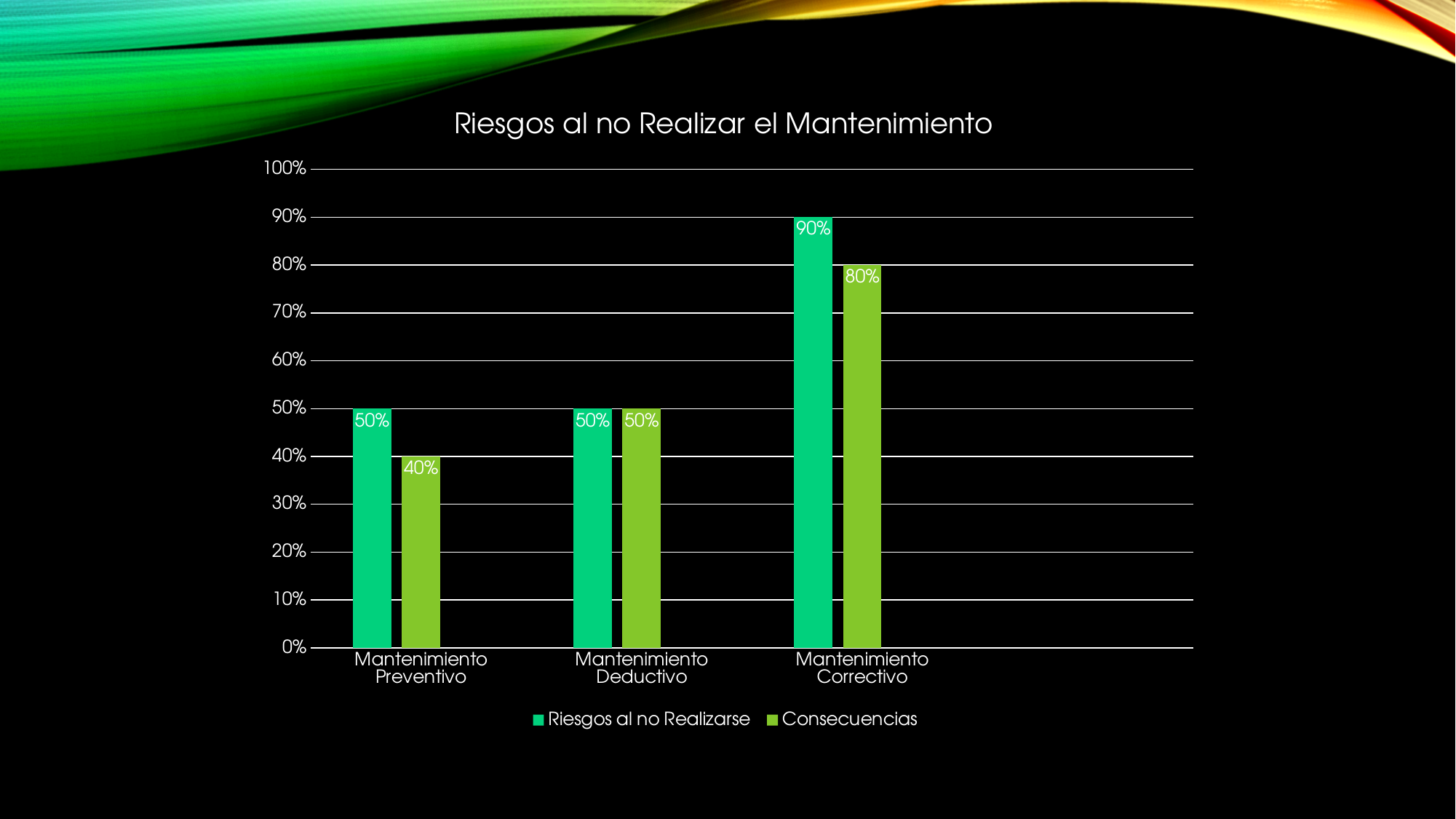

### Chart: Riesgos al no Realizar el Mantenimiento

| Category | Riesgos al no Realizarse  | Consecuencias  | Columna1 |
|---|---|---|---|
| Mantenimiento Preventivo | 0.5 | 0.4 | None |
| Mantenimiento Deductivo | 0.5 | 0.5 | None |
| Mantenimiento Correctivo | 0.9 | 0.8 | None |